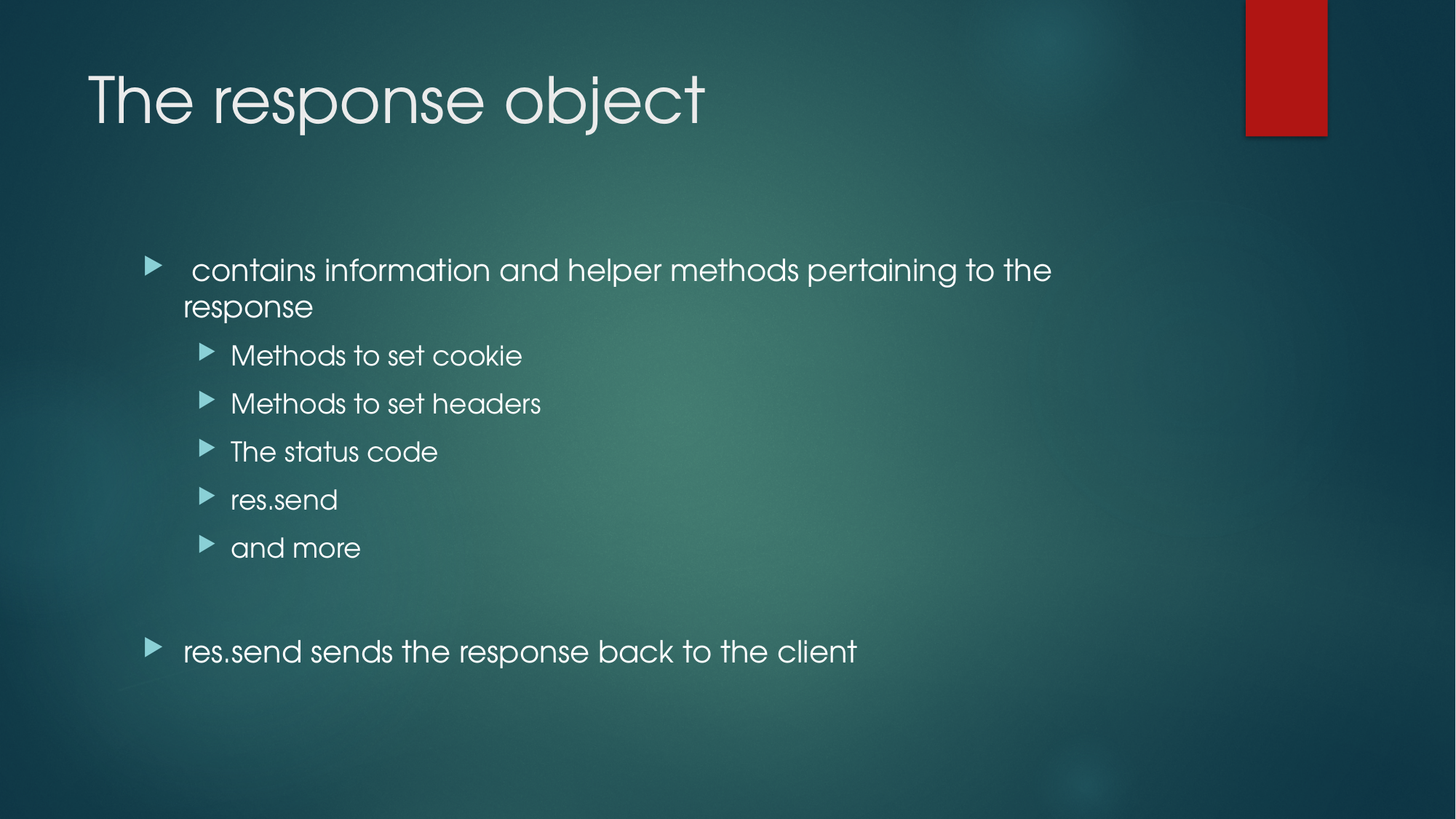

# The response object
 contains information and helper methods pertaining to the response
Methods to set cookie
Methods to set headers
The status code
res.send
and more

res.send sends the response back to the client